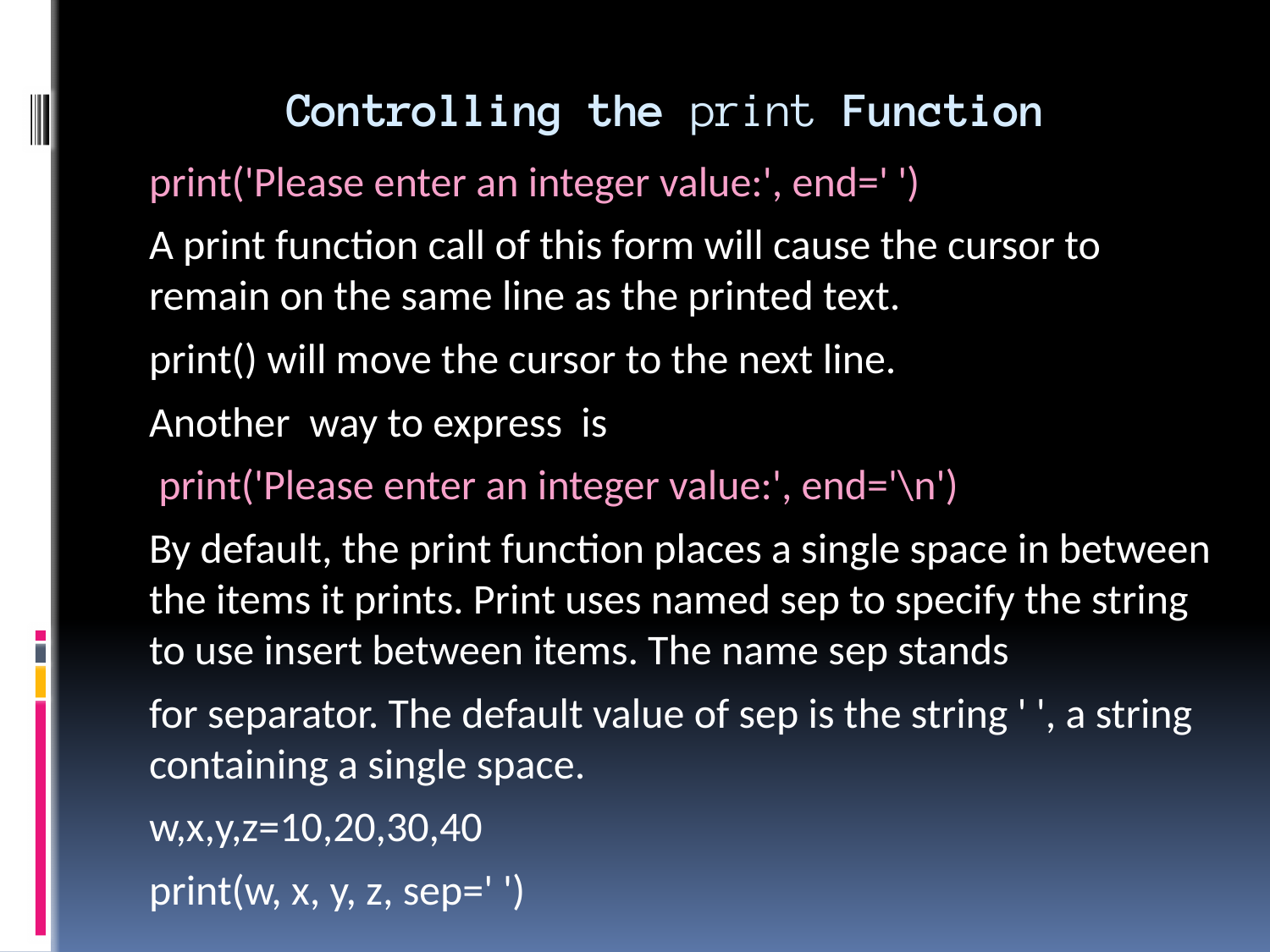

# Controlling the print Function
print('Please enter an integer value:', end=' ')
A print function call of this form will cause the cursor to remain on the same line as the printed text.
print() will move the cursor to the next line.
Another  way to express  is
 print('Please enter an integer value:', end='\n')
By default, the print function places a single space in between the items it prints. Print uses named sep to specify the string to use insert between items. The name sep stands
for separator. The default value of sep is the string ' ', a string containing a single space.
w,x,y,z=10,20,30,40
print(w, x, y, z, sep=' ')